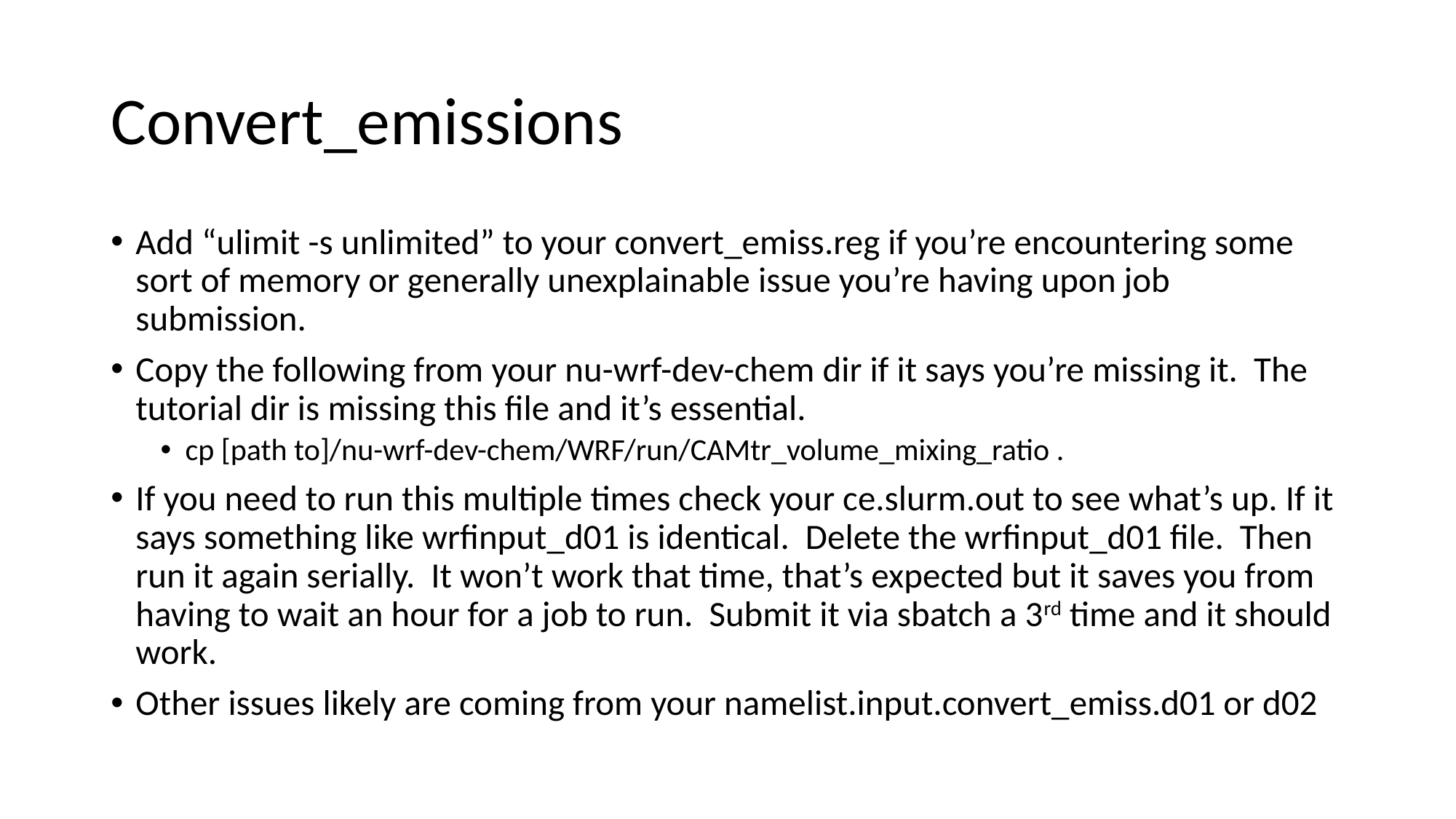

# Convert_emissions
Add “ulimit -s unlimited” to your convert_emiss.reg if you’re encountering some sort of memory or generally unexplainable issue you’re having upon job submission.
Copy the following from your nu-wrf-dev-chem dir if it says you’re missing it.  The tutorial dir is missing this file and it’s essential.
cp [path to]/nu-wrf-dev-chem/WRF/run/CAMtr_volume_mixing_ratio .
If you need to run this multiple times check your ce.slurm.out to see what’s up. If it says something like wrfinput_d01 is identical.  Delete the wrfinput_d01 file.  Then run it again serially.  It won’t work that time, that’s expected but it saves you from having to wait an hour for a job to run.  Submit it via sbatch a 3rd time and it should work.
Other issues likely are coming from your namelist.input.convert_emiss.d01 or d02